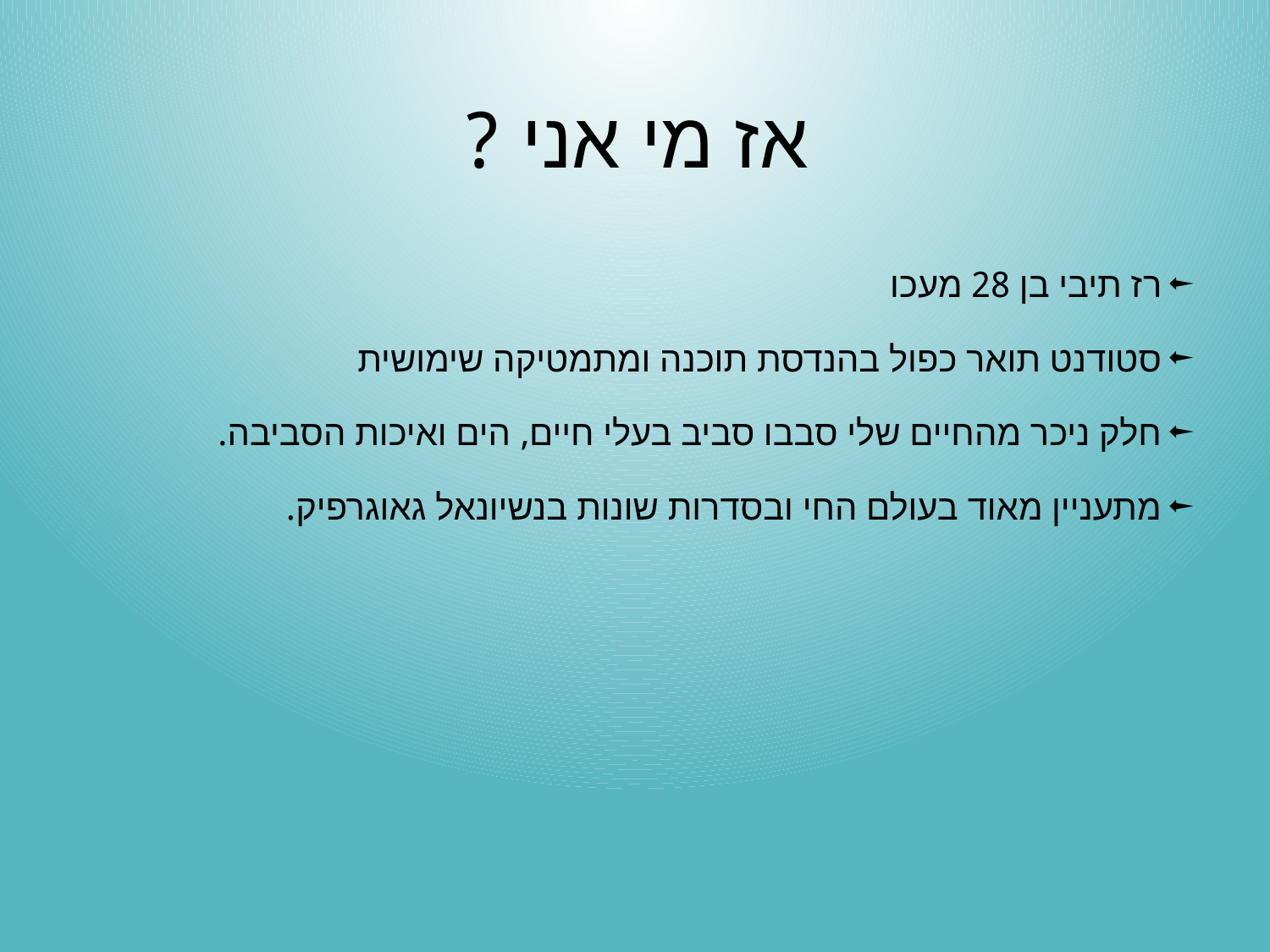

# אז מי אני ?
רז תיבי בן 28 מעכו
סטודנט תואר כפול בהנדסת תוכנה ומתמטיקה שימושית
חלק ניכר מהחיים שלי סבבו סביב בעלי חיים, הים ואיכות הסביבה.
מתעניין מאוד בעולם החי ובסדרות שונות בנשיונאל גאוגרפיק.